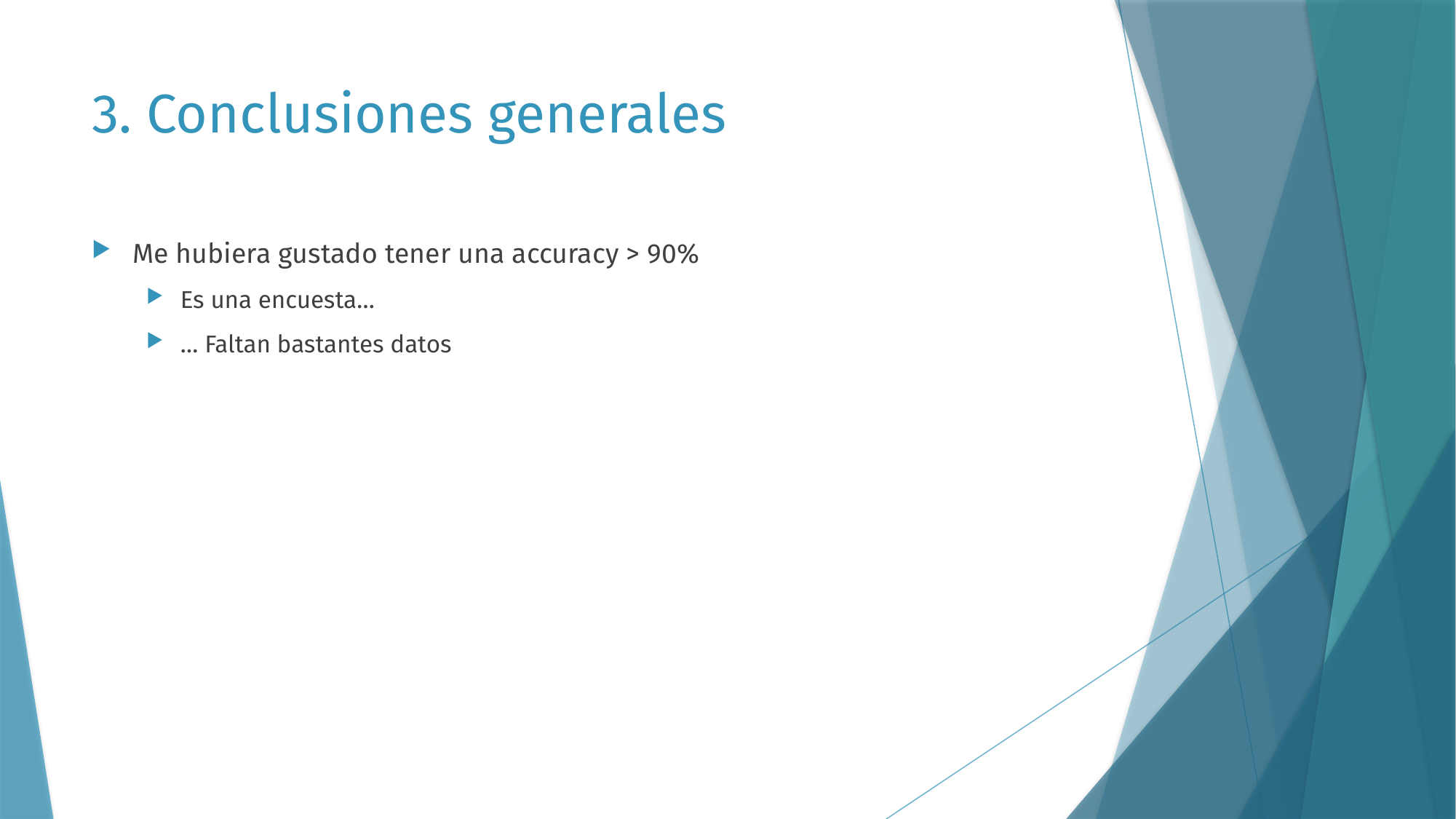

# 3. Conclusiones generales
Me hubiera gustado tener una accuracy > 90%
Es una encuesta…
… Faltan bastantes datos